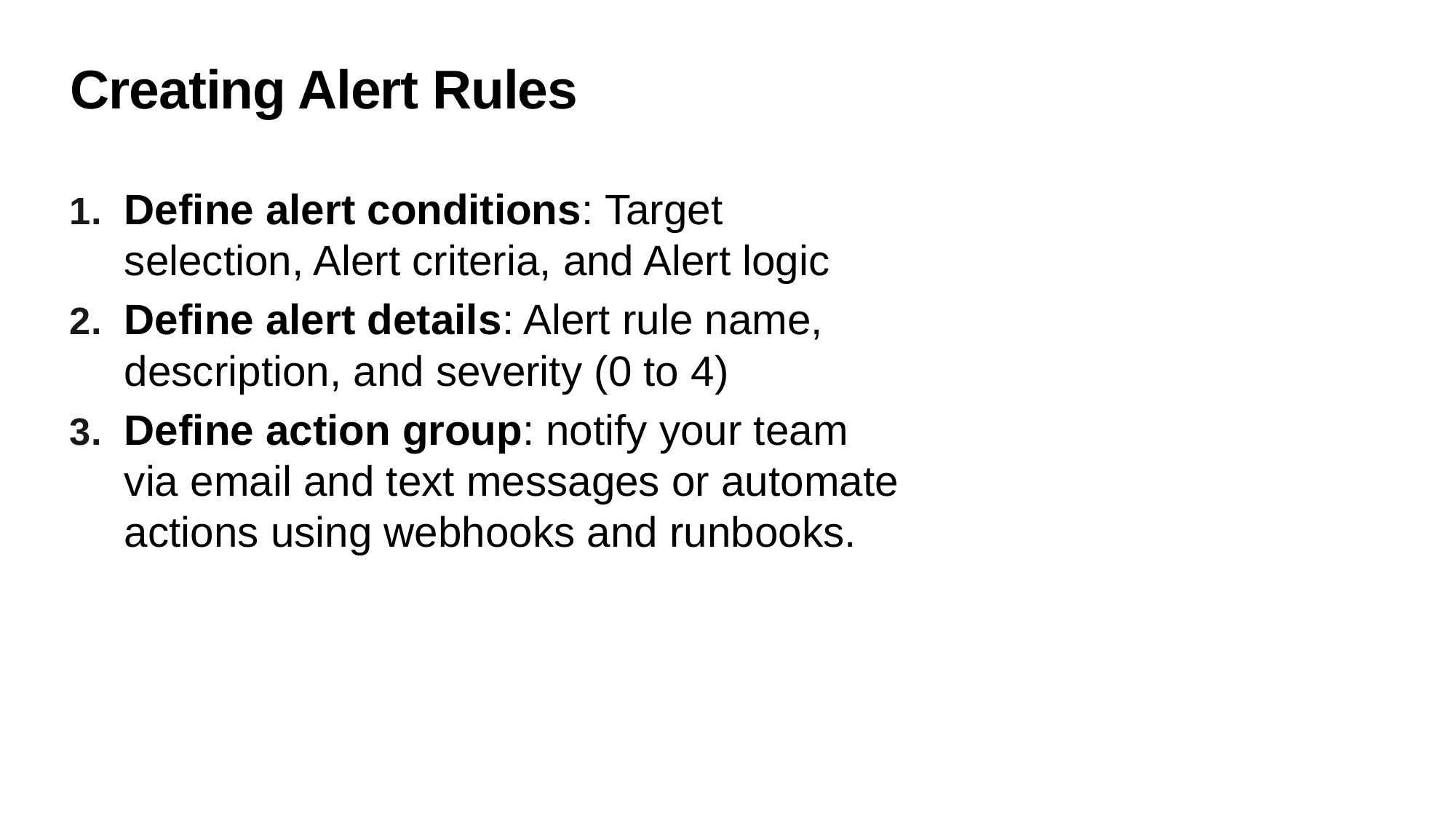

# Creating Alert Rules
Define alert conditions: Target selection, Alert criteria, and Alert logic
Define alert details: Alert rule name, description, and severity (0 to 4)
Define action group: notify your team via email and text messages or automate actions using webhooks and runbooks.